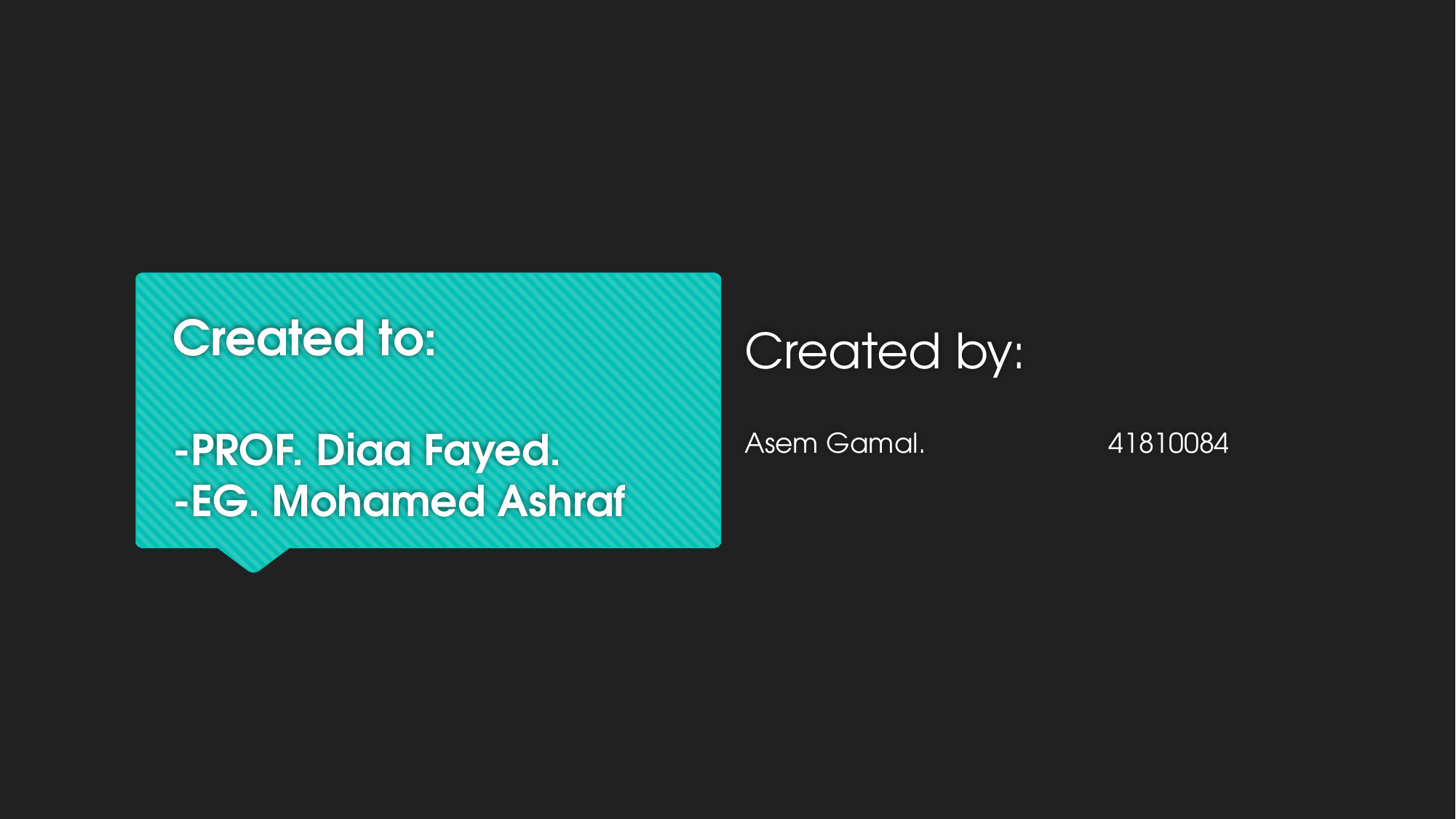

Created by:
Asem Gamal.                        41810084
# Created to: -PROF. Diaa Fayed. -EG. Mohamed Ashraf